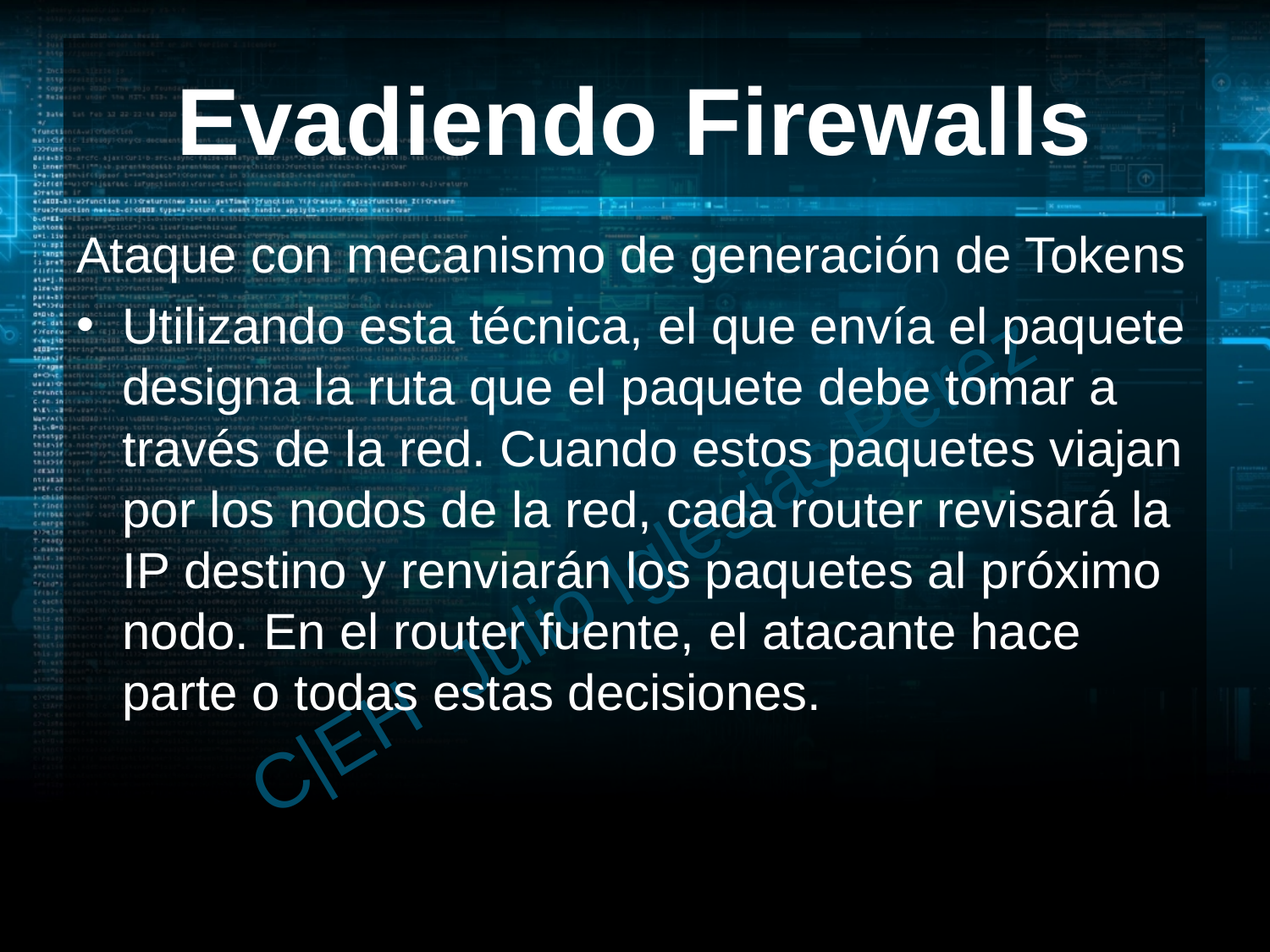

# Evadiendo Firewalls
Ataque con mecanismo de generación de Tokens
Utilizando esta técnica, el que envía el paquete designa la ruta que el paquete debe tomar a través de la red. Cuando estos paquetes viajan por los nodos de la red, cada router revisará la IP destino y renviarán los paquetes al próximo nodo. En el router fuente, el atacante hace parte o todas estas decisiones.
C|EH  Julio Iglesias Pérez